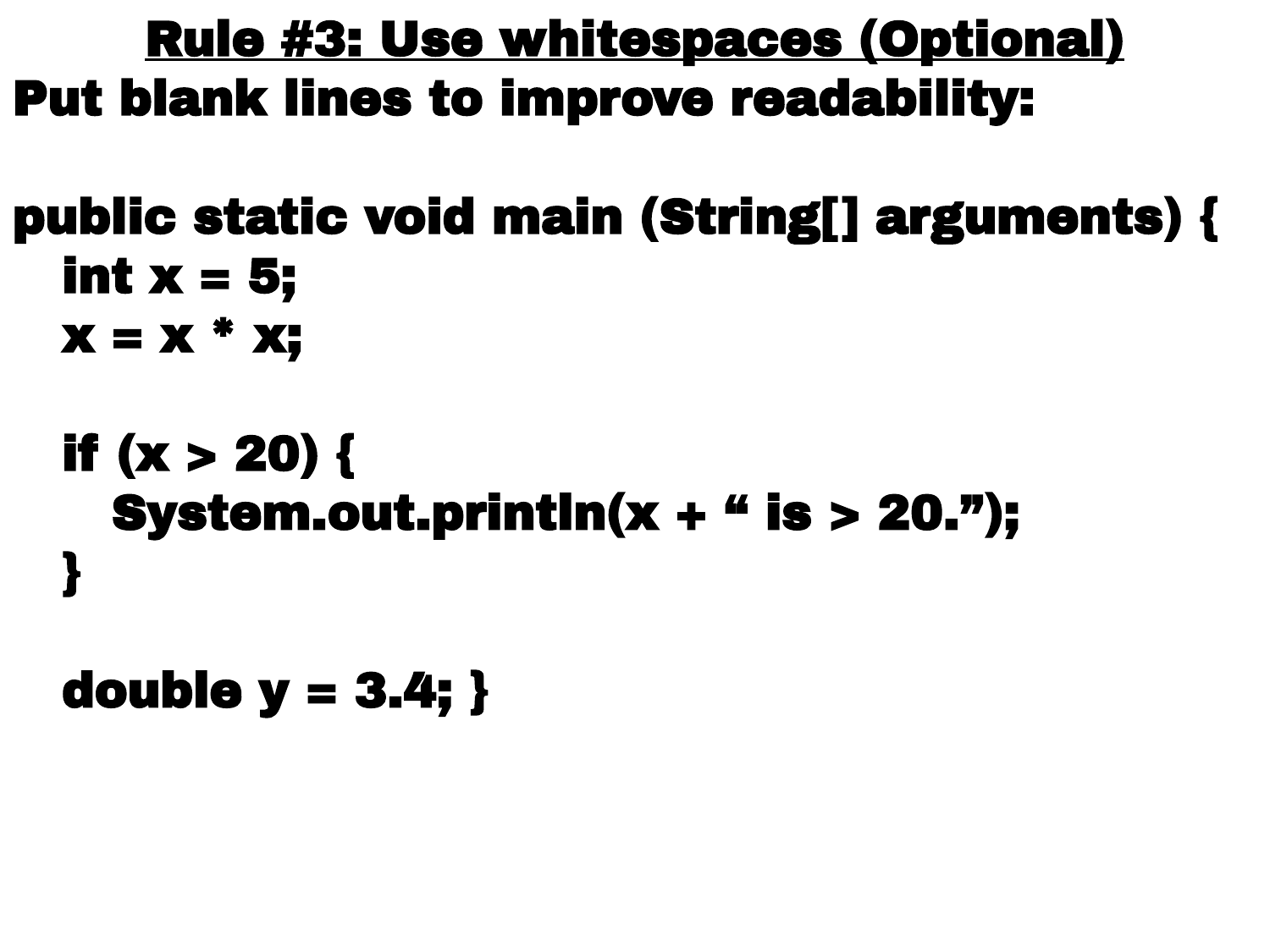

Rule #3: Use whitespaces (Optional)
Put blank lines to improve readability:

public static void main (String[] arguments) {
   int x = 5;
   x = x * x;

   if (x > 20) {
      System.out.println(x + “ is > 20.”);
   }

   double y = 3.4; }